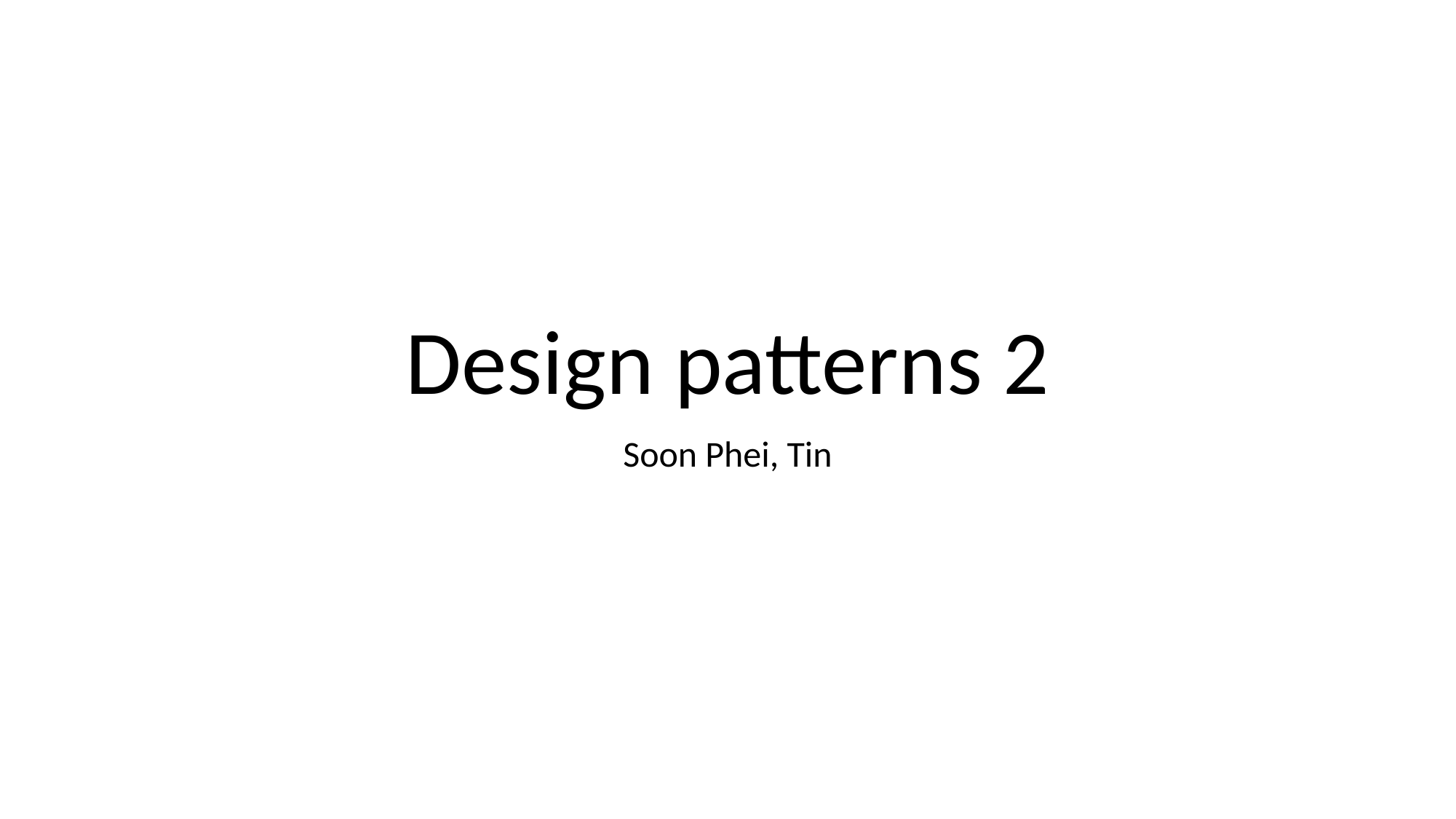

# Design patterns 2
Soon Phei, Tin